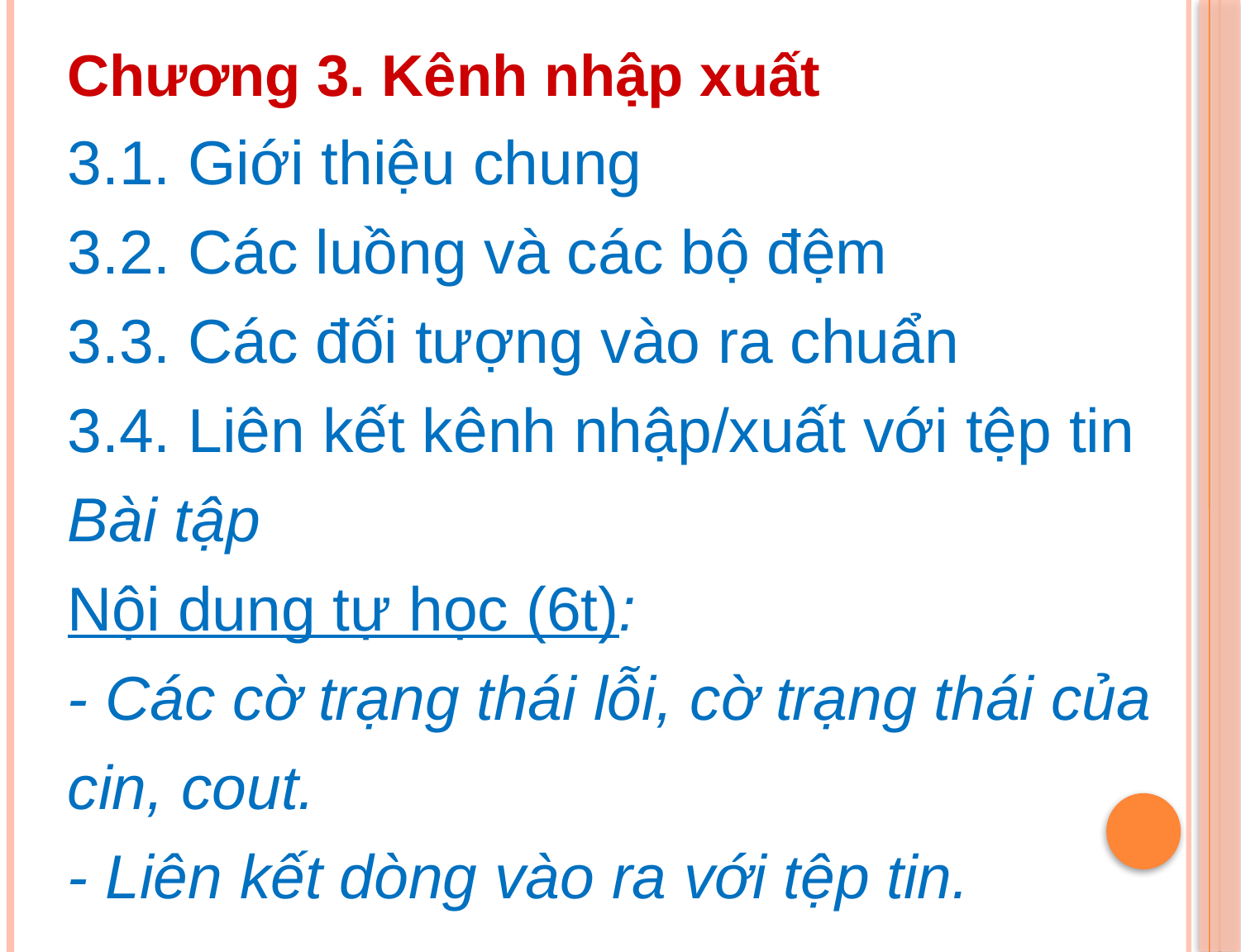

Chương 3. Kênh nhập xuất
3.1. Giới thiệu chung
3.2. Các luồng và các bộ đệm
3.3. Các đối tượng vào ra chuẩn
3.4. Liên kết kênh nhập/xuất với tệp tin
Bài tập
Nội dung tự học (6t):
- Các cờ trạng thái lỗi, cờ trạng thái của cin, cout.
- Liên kết dòng vào ra với tệp tin.